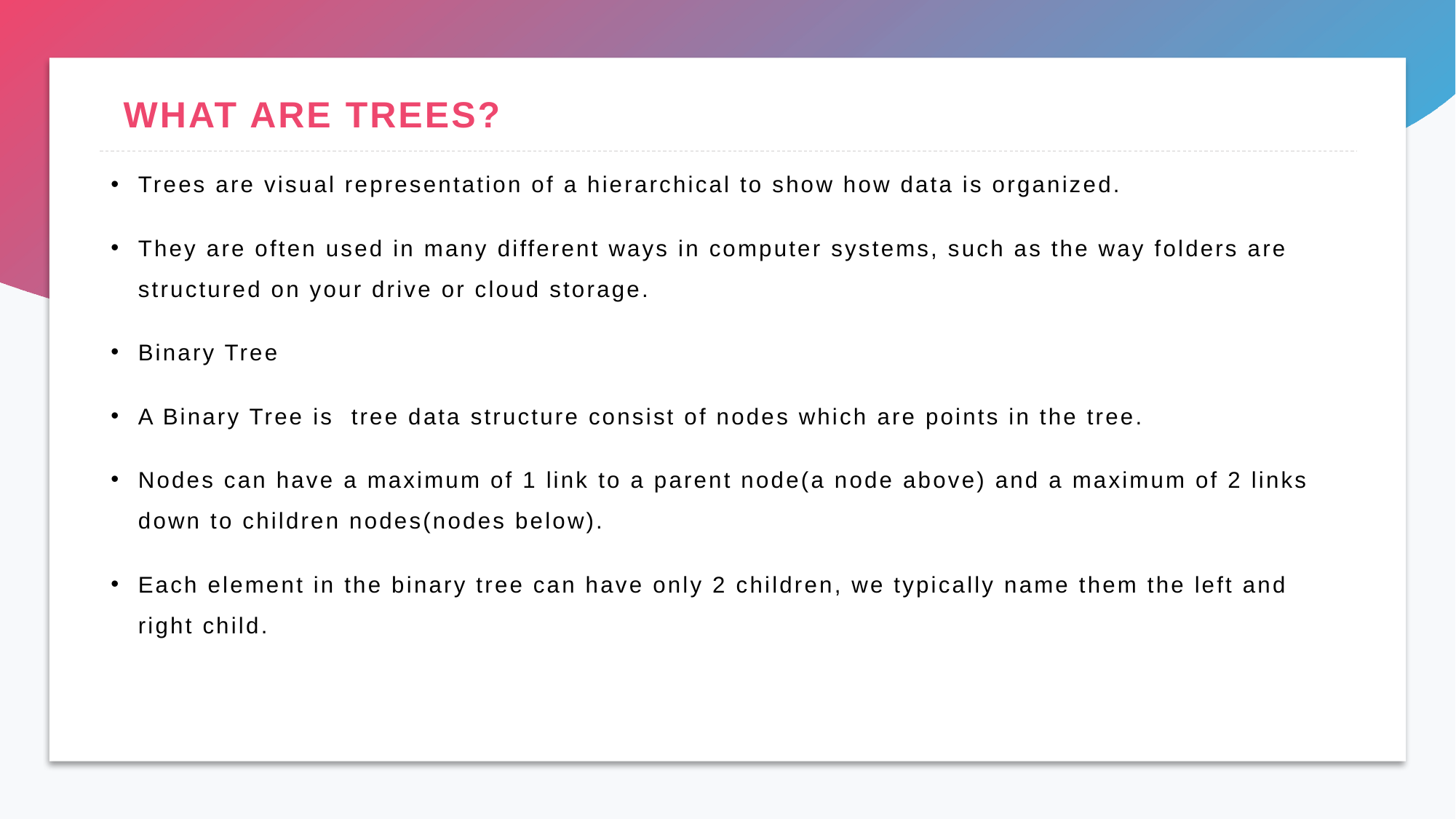

# WHAT ARE TREES?
Trees are visual representation of a hierarchical to show how data is organized.
They are often used in many different ways in computer systems, such as the way folders are structured on your drive or cloud storage.
Binary Tree
A Binary Tree is  tree data structure consist of nodes which are points in the tree.
Nodes can have a maximum of 1 link to a parent node(a node above) and a maximum of 2 links down to children nodes(nodes below).
Each element in the binary tree can have only 2 children, we typically name them the left and right child.